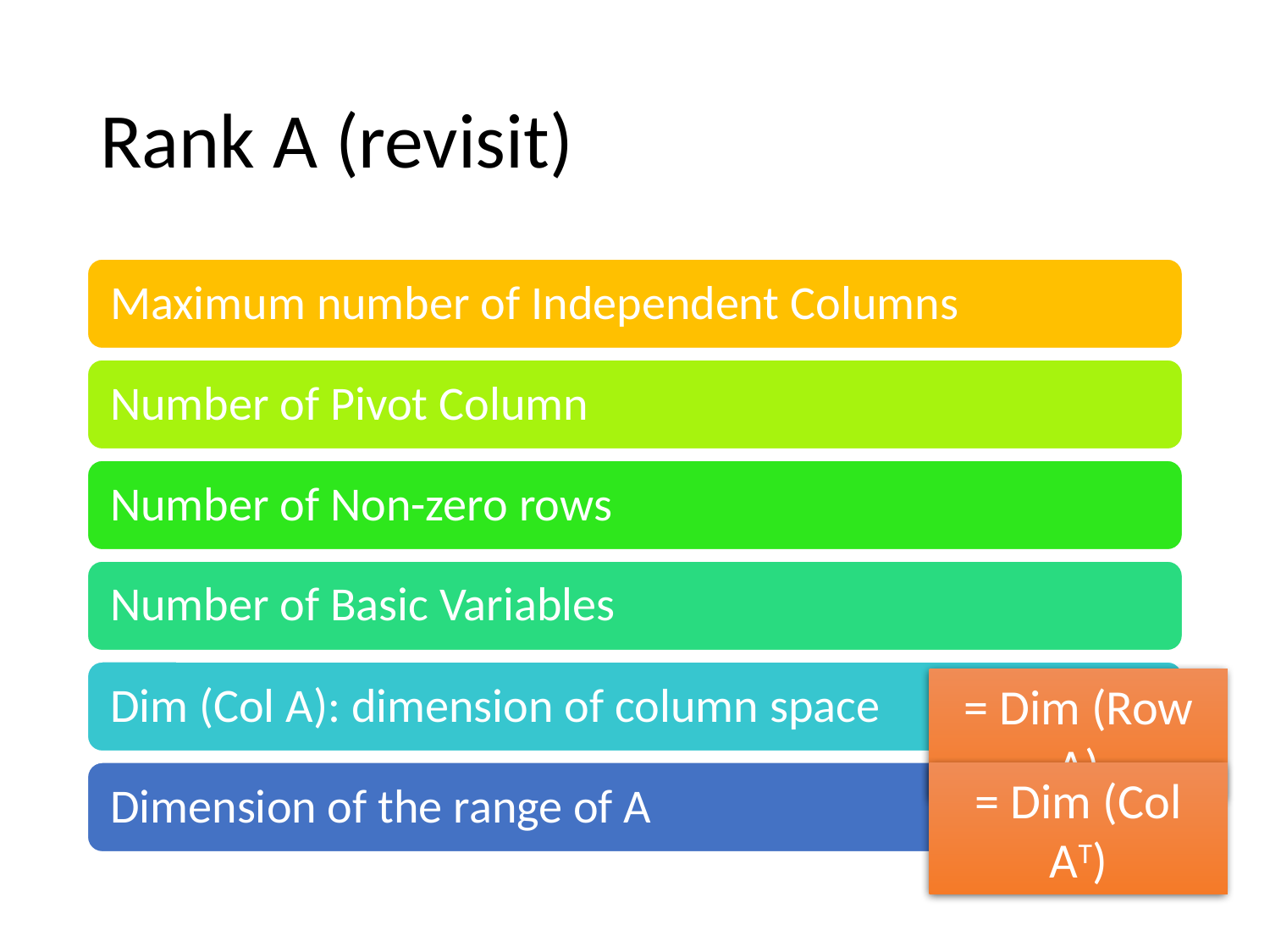

# Rank A (revisit)
Maximum number of Independent Columns
Number of Pivot Column
Number of Non-zero rows
Number of Basic Variables
Dim (Col A): dimension of column space
Dimension of the range of A
= Dim (Row A)
= Dim (Col AT)